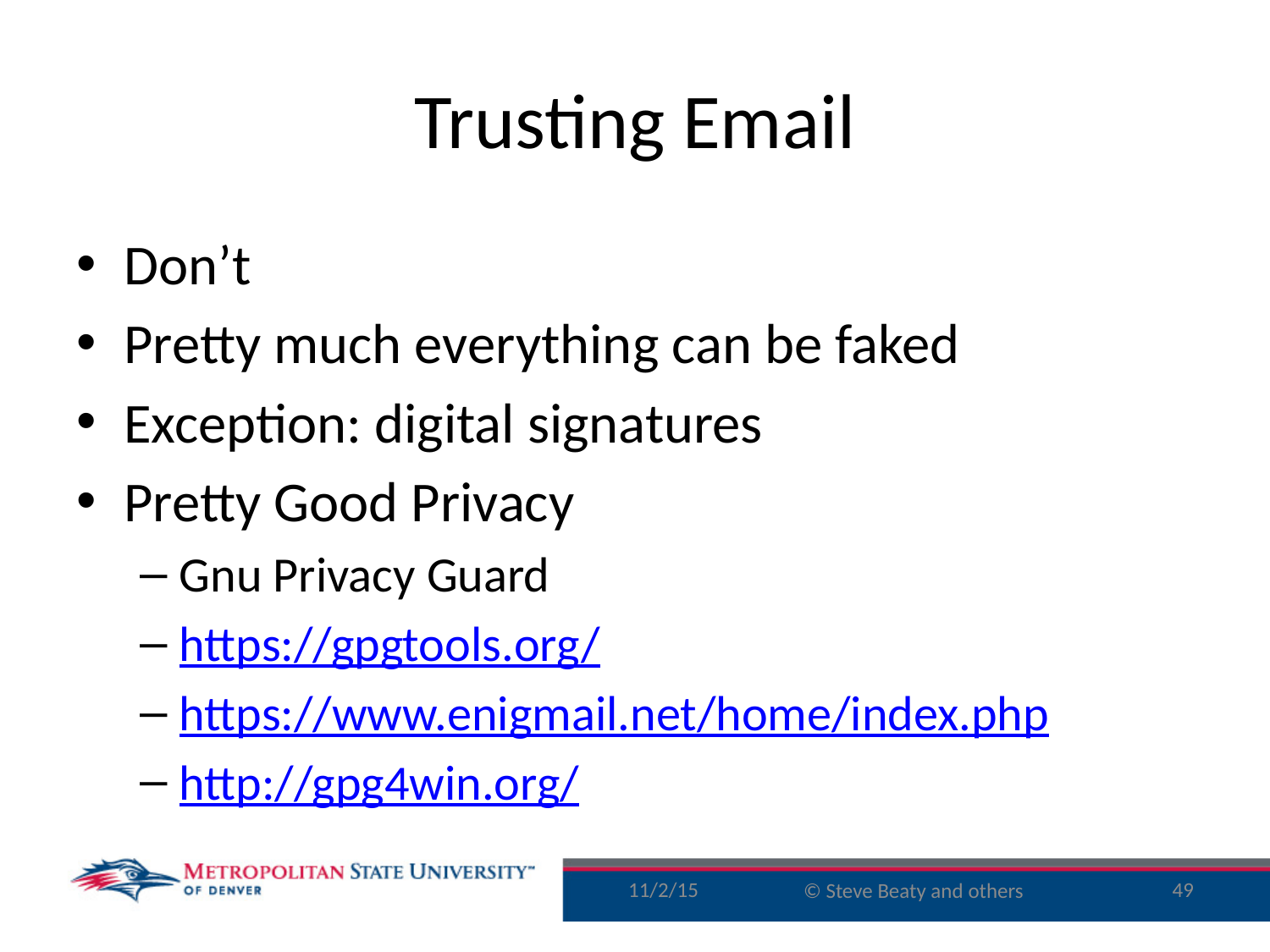

# Trusting Email
Don’t
Pretty much everything can be faked
Exception: digital signatures
Pretty Good Privacy
Gnu Privacy Guard
https://gpgtools.org/
https://www.enigmail.net/home/index.php
http://gpg4win.org/
11/2/15
49
© Steve Beaty and others